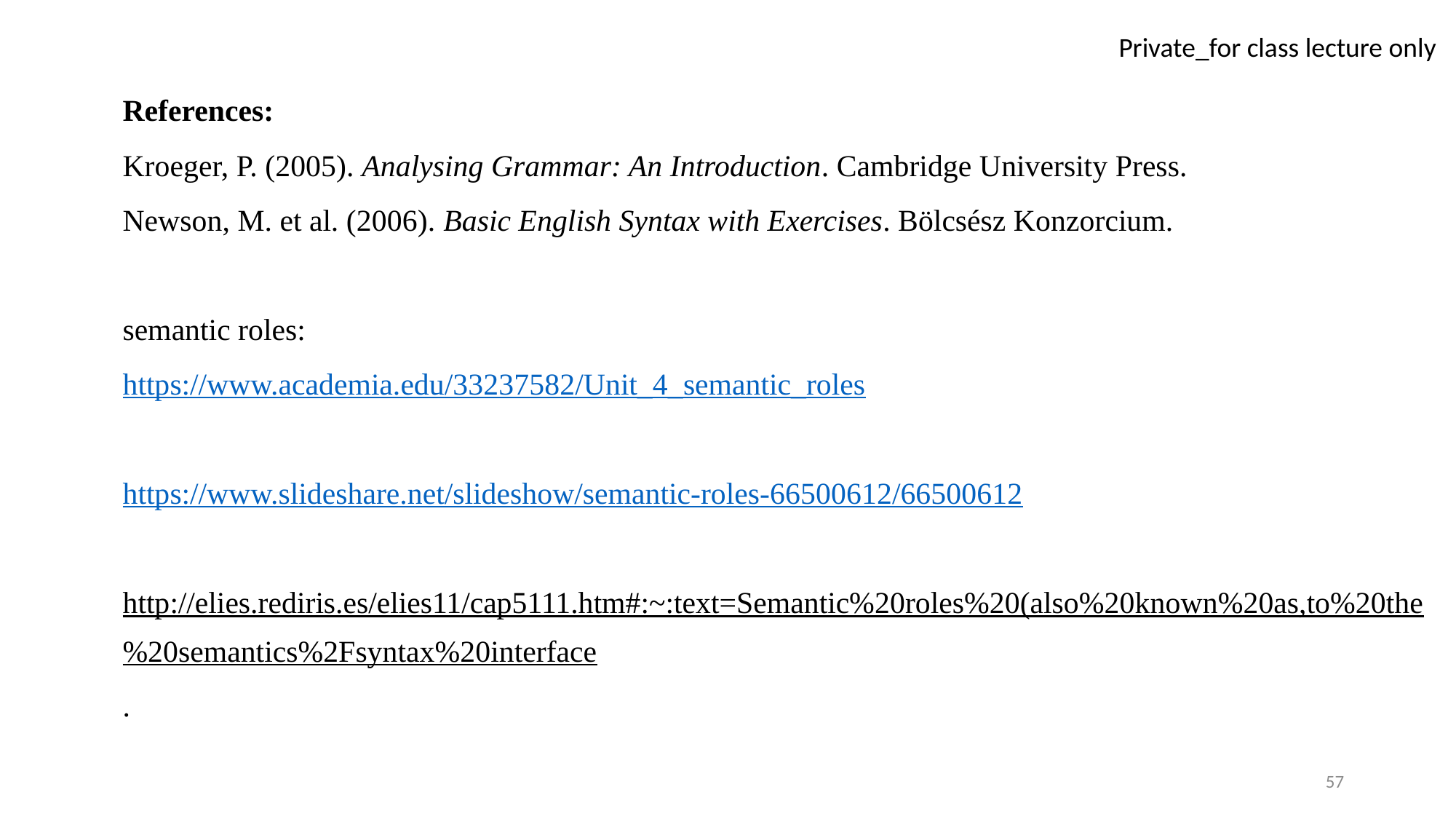

References:
Kroeger, P. (2005). Analysing Grammar: An Introduction. Cambridge University Press.
Newson, M. et al. (2006). Basic English Syntax with Exercises. Bölcsész Konzorcium.

semantic roles:
https://www.academia.edu/33237582/Unit_4_semantic_roles

https://www.slideshare.net/slideshow/semantic-roles-66500612/66500612

http://elies.rediris.es/elies11/cap5111.htm#:~:text=Semantic%20roles%20(also%20known%20as,to%20the%20semantics%2Fsyntax%20interface.

57